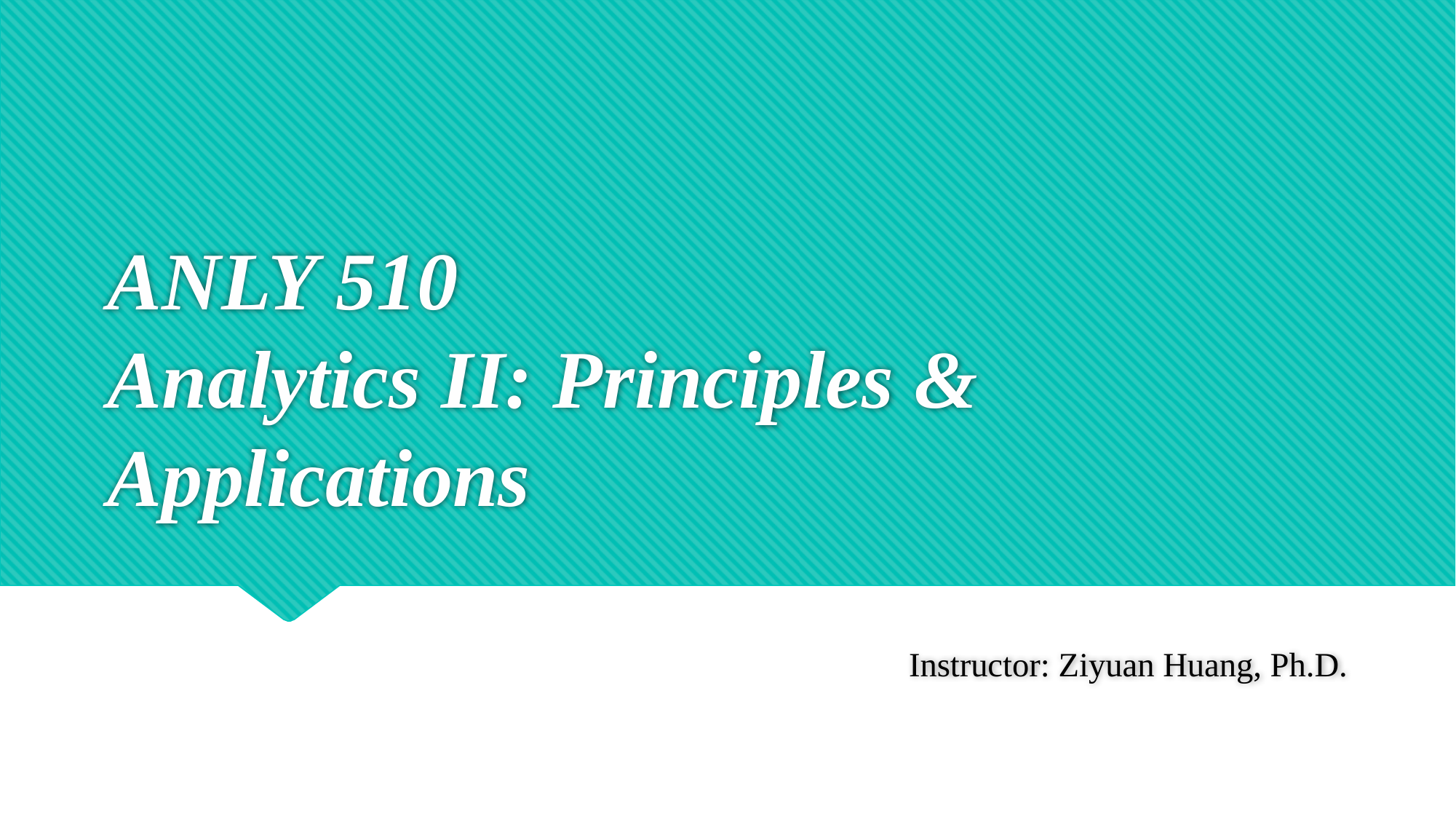

# ANLY 510 Analytics II: Principles & Applications
Instructor: Ziyuan Huang, Ph.D.